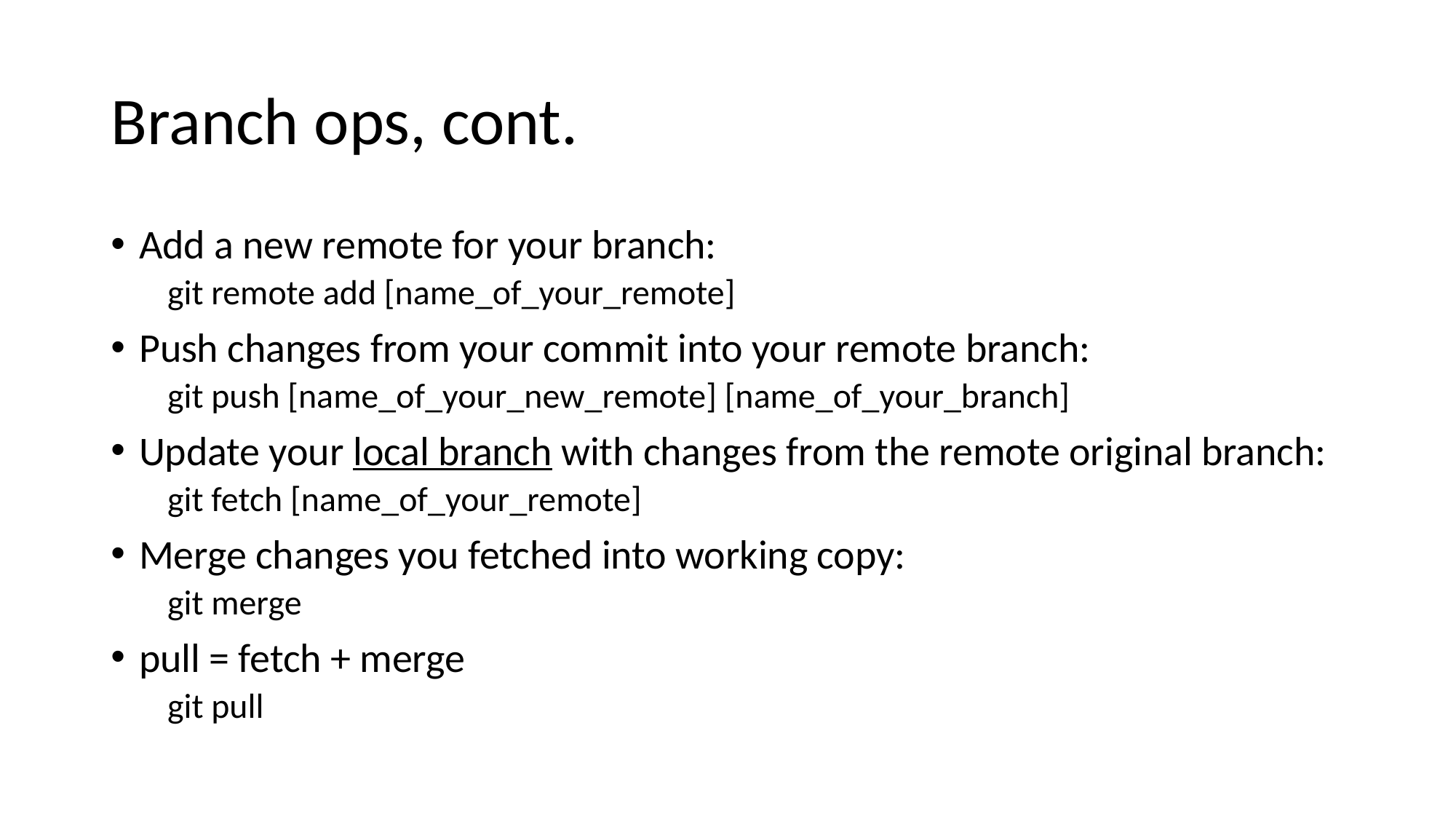

# Branch ops, cont.
Add a new remote for your branch:
git remote add [name_of_your_remote]
Push changes from your commit into your remote branch:
git push [name_of_your_new_remote] [name_of_your_branch]
Update your local branch with changes from the remote original branch:
git fetch [name_of_your_remote]
Merge changes you fetched into working copy:
git merge
pull = fetch + merge
git pull